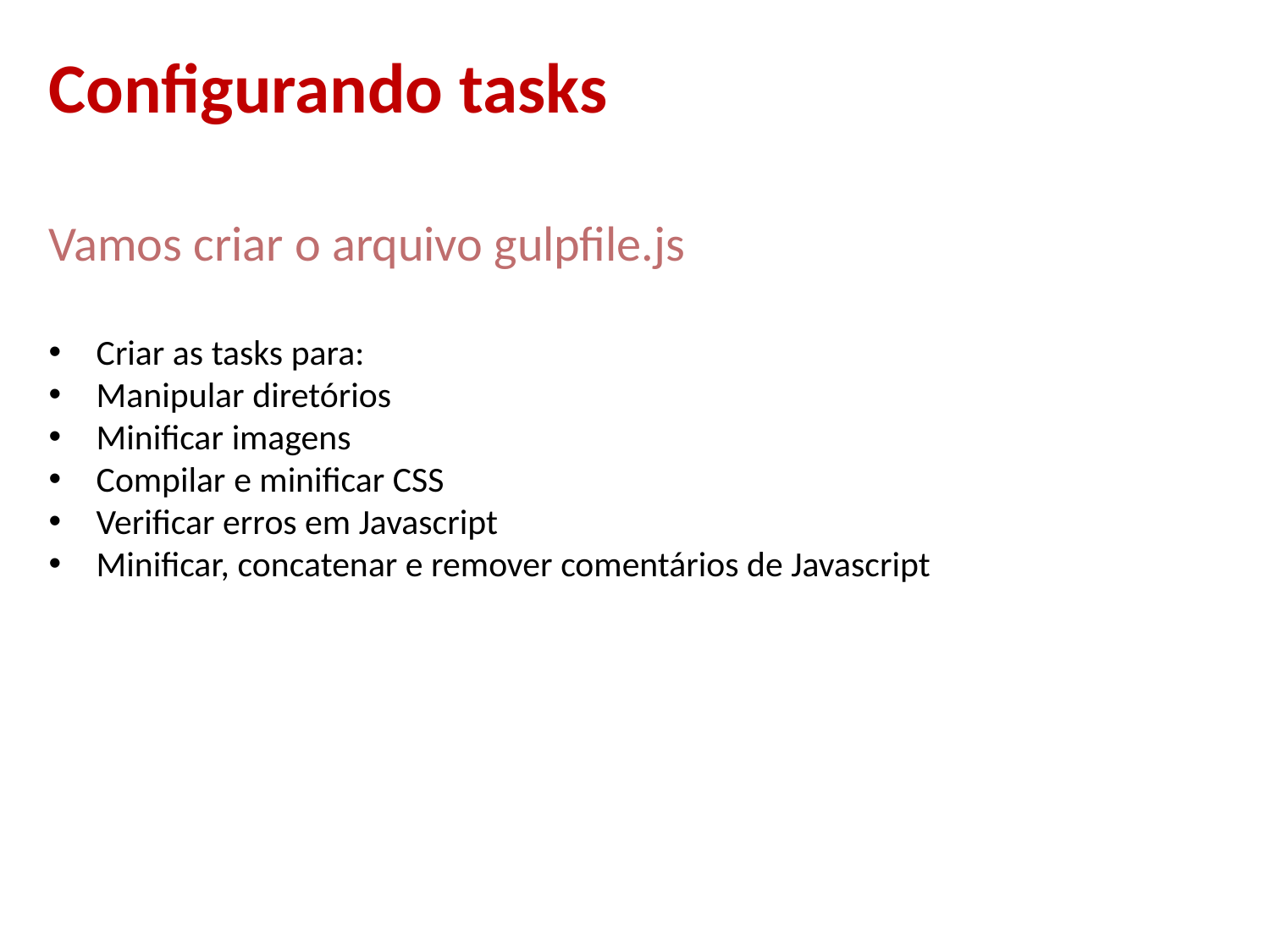

Configurando tasks

Vamos criar o arquivo gulpfile.js

Criar as tasks para:
Manipular diretórios
Minificar imagens
Compilar e minificar CSS
Verificar erros em Javascript
Minificar, concatenar e remover comentários de Javascript